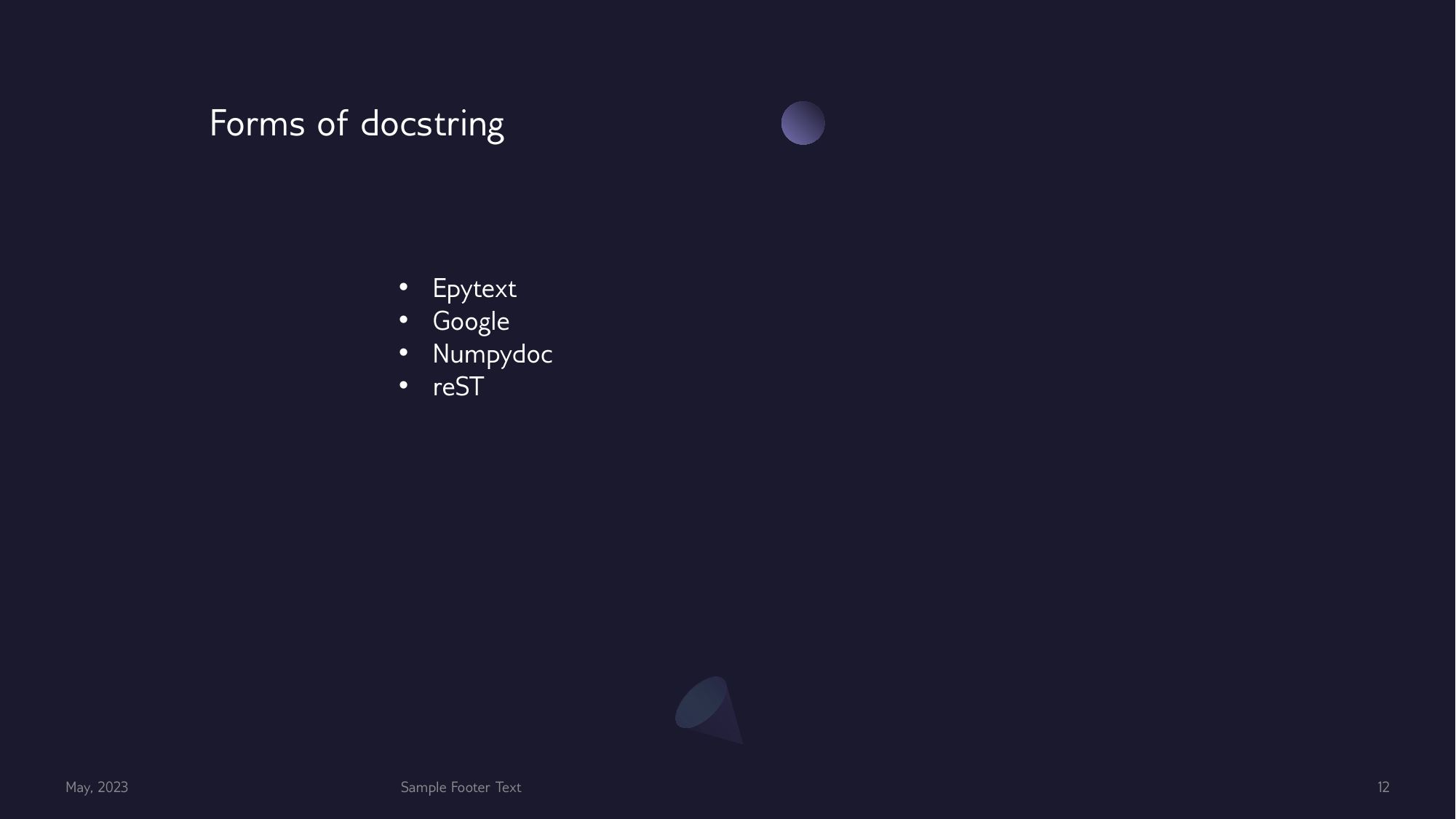

Forms of docstring
Epytext
Google
Numpydoc
reST
May, 2023
Sample Footer Text
12